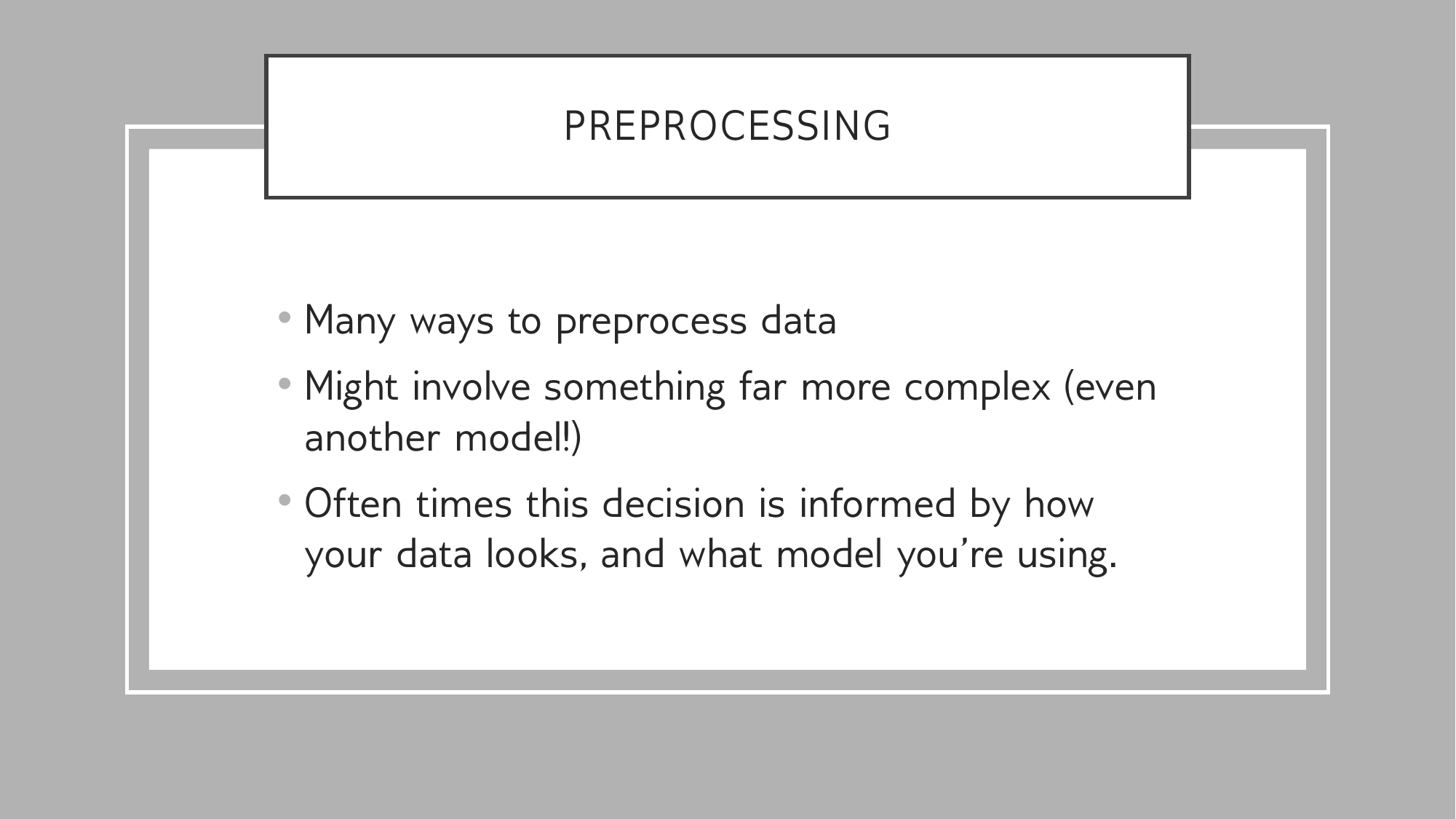

# Preprocessing

Many ways to preprocess data
Might involve something far more complex (even another model!)
Often times this decision is informed by how your data looks, and what model you’re using.